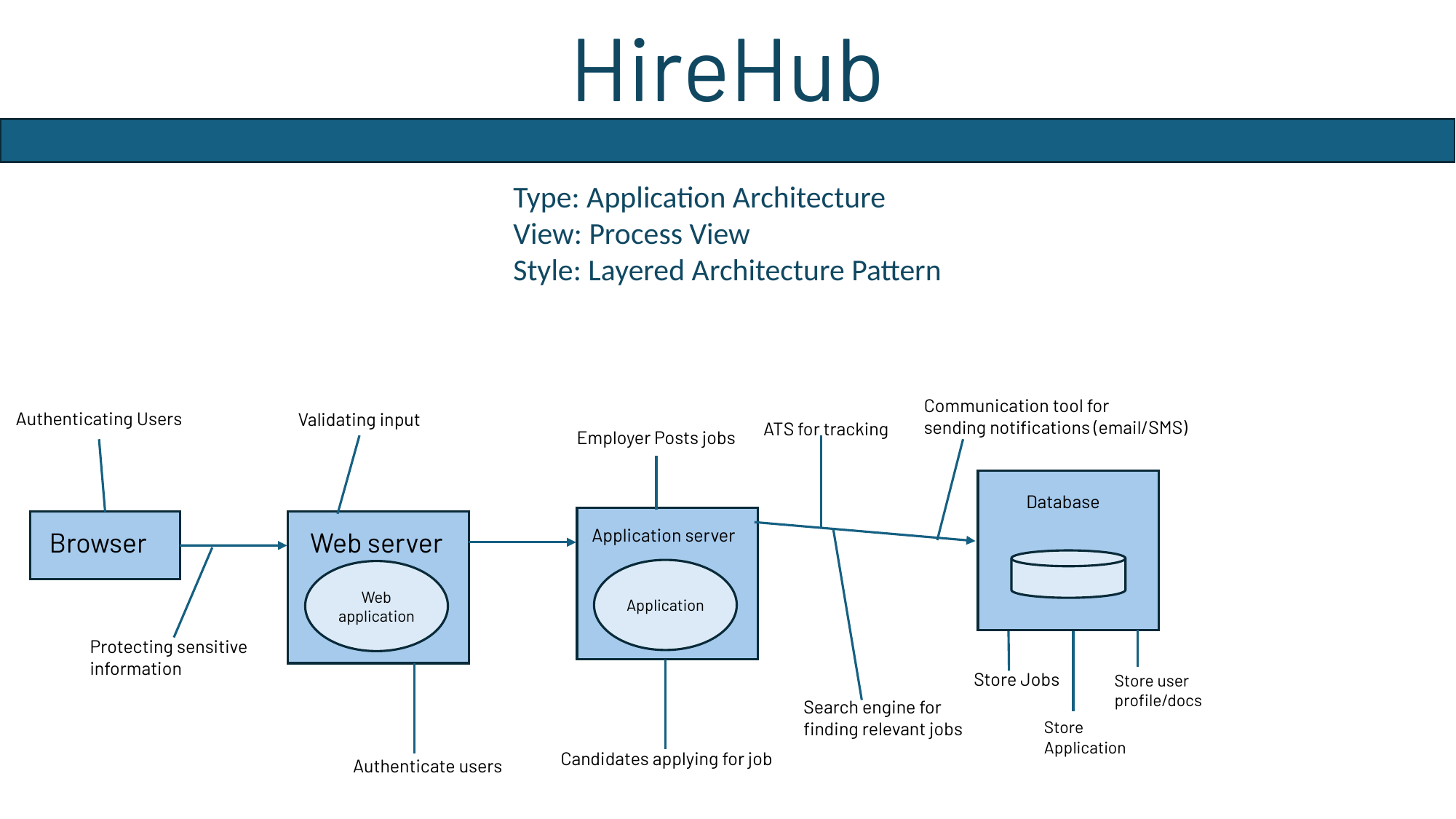

HireHub

Type: Application Architecture
View: Process View
Style: Layered Architecture Pattern
Communication tool for
sending notifications (email/SMS)
Authenticating Users
Validating input
ATS for tracking
Employer Posts jobs

Database

Application server
Browser
Web server

Application
Web application
Protecting sensitive
information
Store Jobs
Store user profile/docs
Search engine for
finding relevant jobs
Store Application
Candidates applying for job
Authenticate users